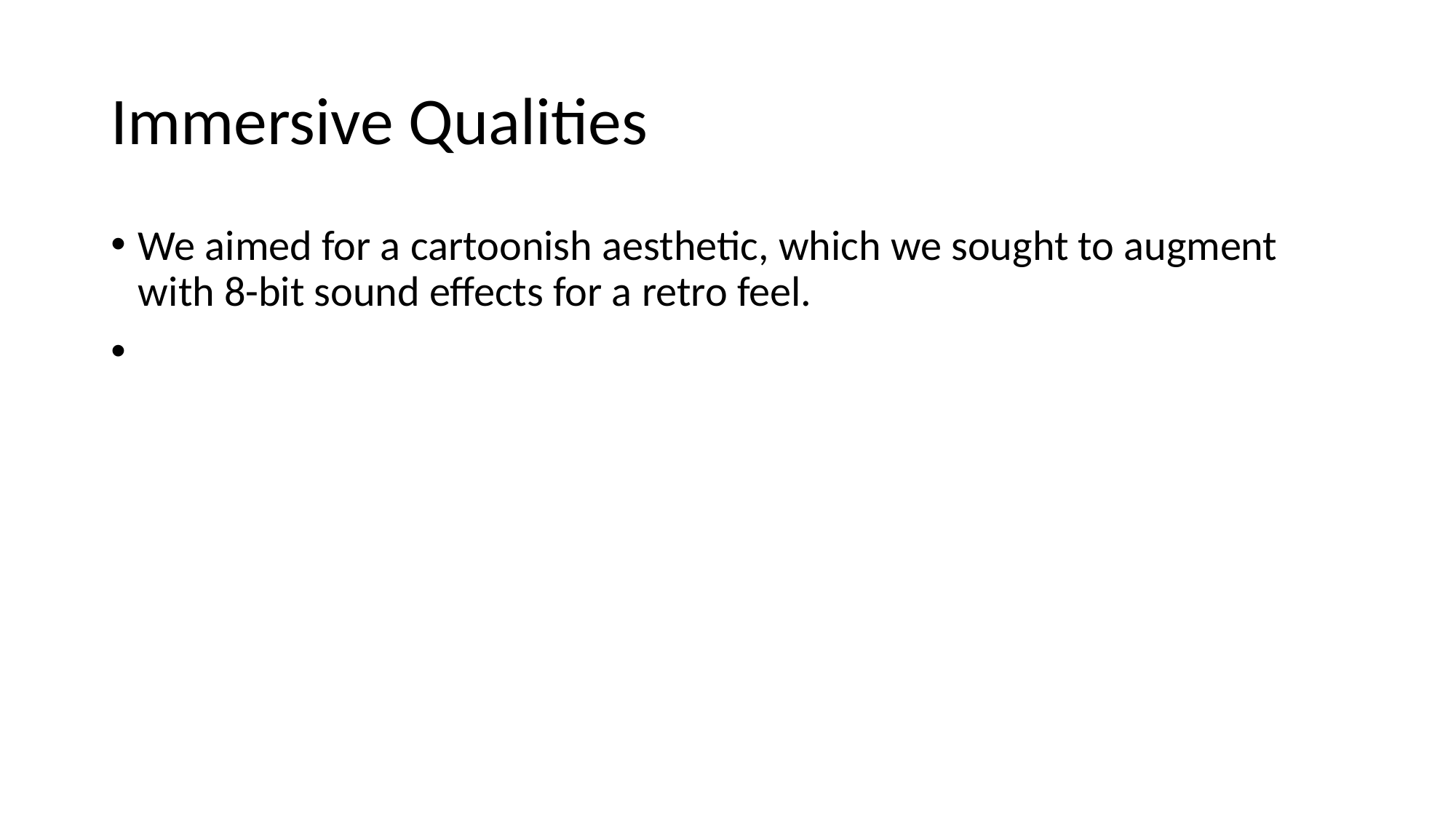

# Immersive Qualities
We aimed for a cartoonish aesthetic, which we sought to augment with 8-bit sound effects for a retro feel.